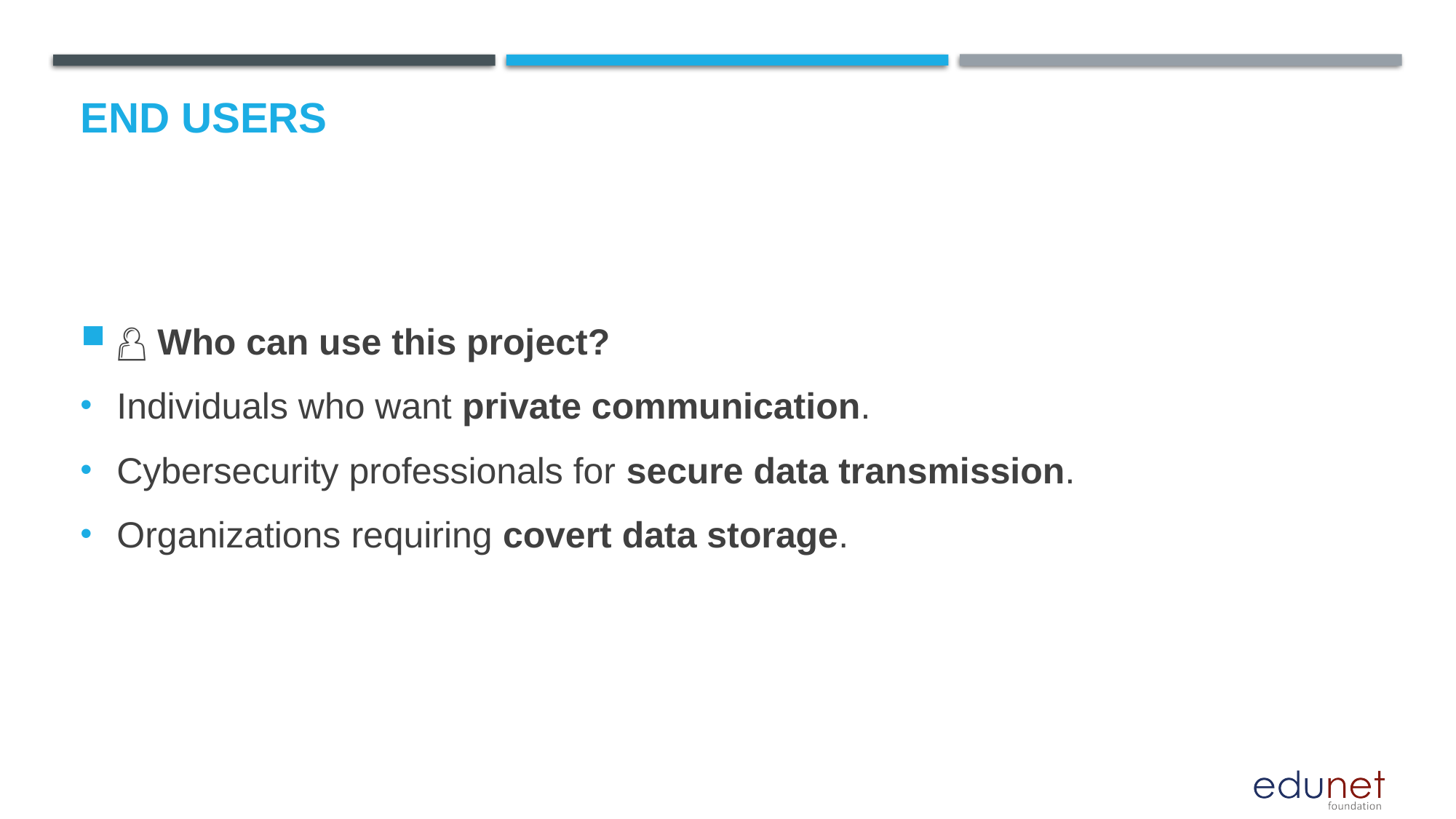

# End users
👤 Who can use this project?
Individuals who want private communication.
Cybersecurity professionals for secure data transmission.
Organizations requiring covert data storage.